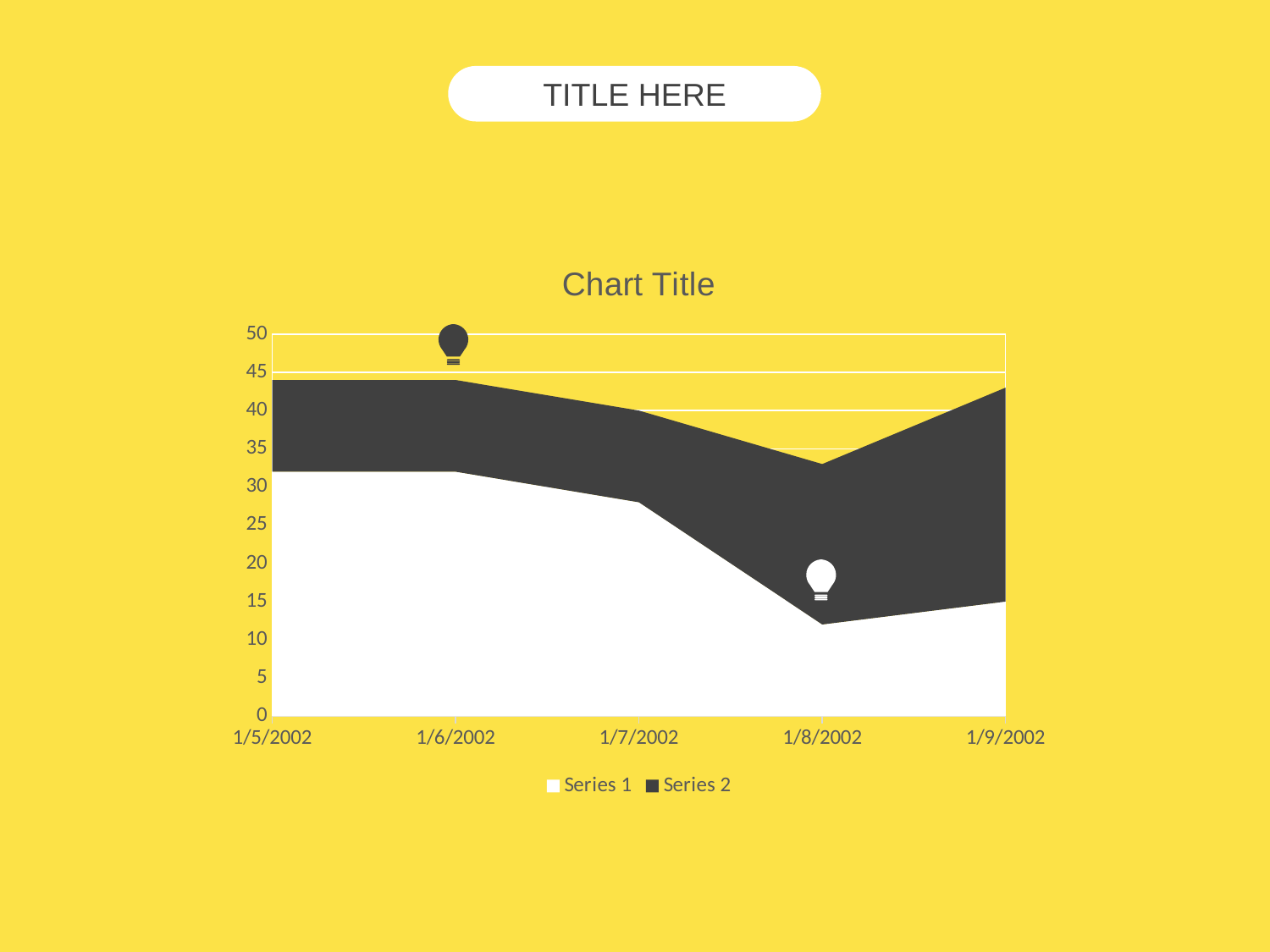

TITLE HERE

### Chart:

| Category | Series 1 | Series 2 |
|---|---|---|
| 1/5/2002 | 32.0 | 12.0 |
| 1/6/2002 | 32.0 | 12.0 |
| 1/7/2002 | 28.0 | 12.0 |
| 1/8/2002 | 12.0 | 21.0 |
| 1/9/2002 | 15.0 | 28.0 |